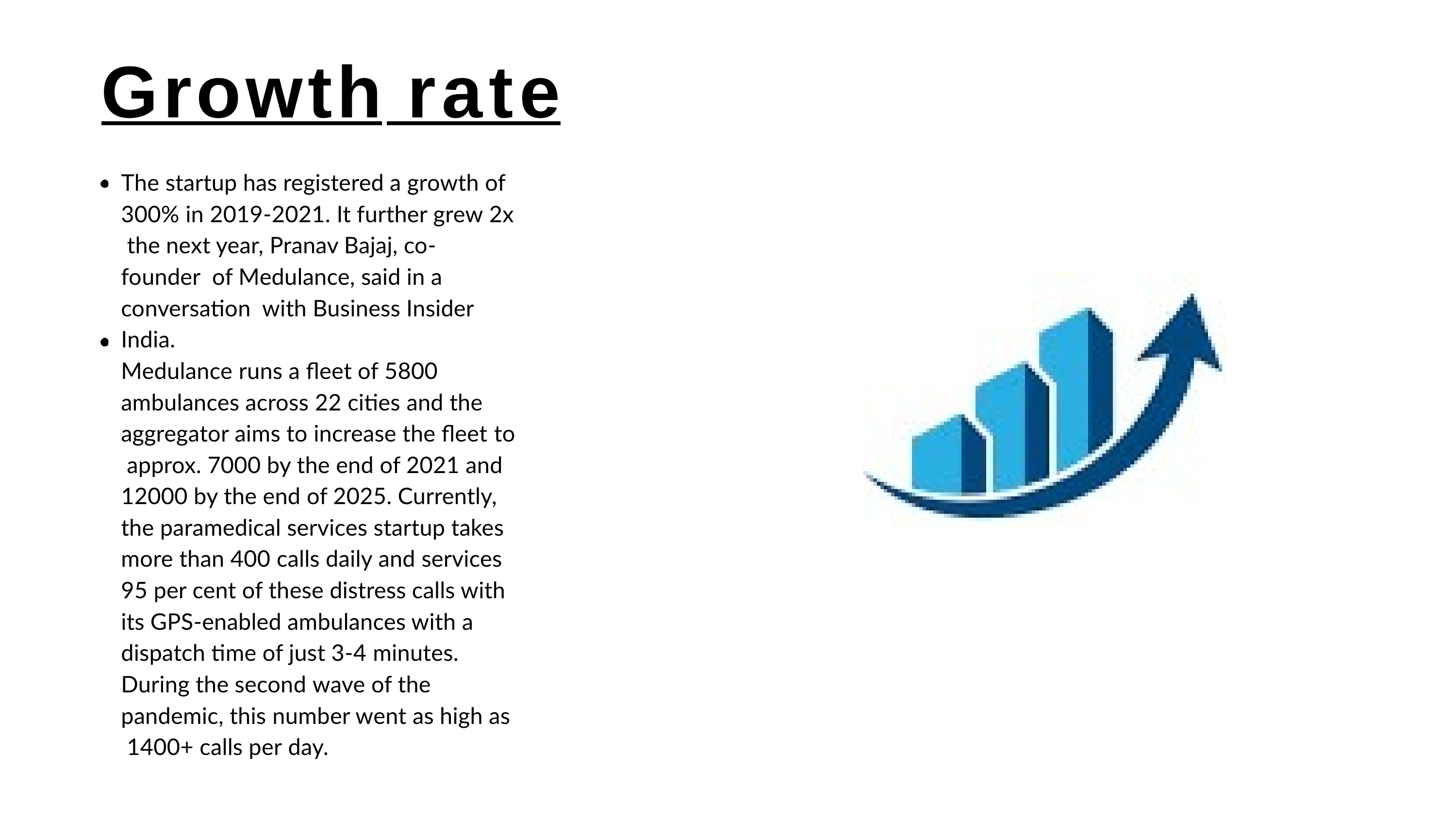

# Growth rate
The startup has registered a growth of  300% in 2019-2021. It further grew 2x  the next year, Pranav Bajaj, co-founder  of Medulance, said in a conversation  with Business Insider India.
Medulance runs a fleet of 5800  ambulances across 22 cities and the  aggregator aims to increase the fleet to  approx. 7000 by the end of 2021 and  12000 by the end of 2025. Currently,  the paramedical services startup takes  more than 400 calls daily and services  95 per cent of these distress calls with  its GPS-enabled ambulances with a  dispatch time of just 3-4 minutes.
During the second wave of the  pandemic, this number went as high as  1400+ calls per day.